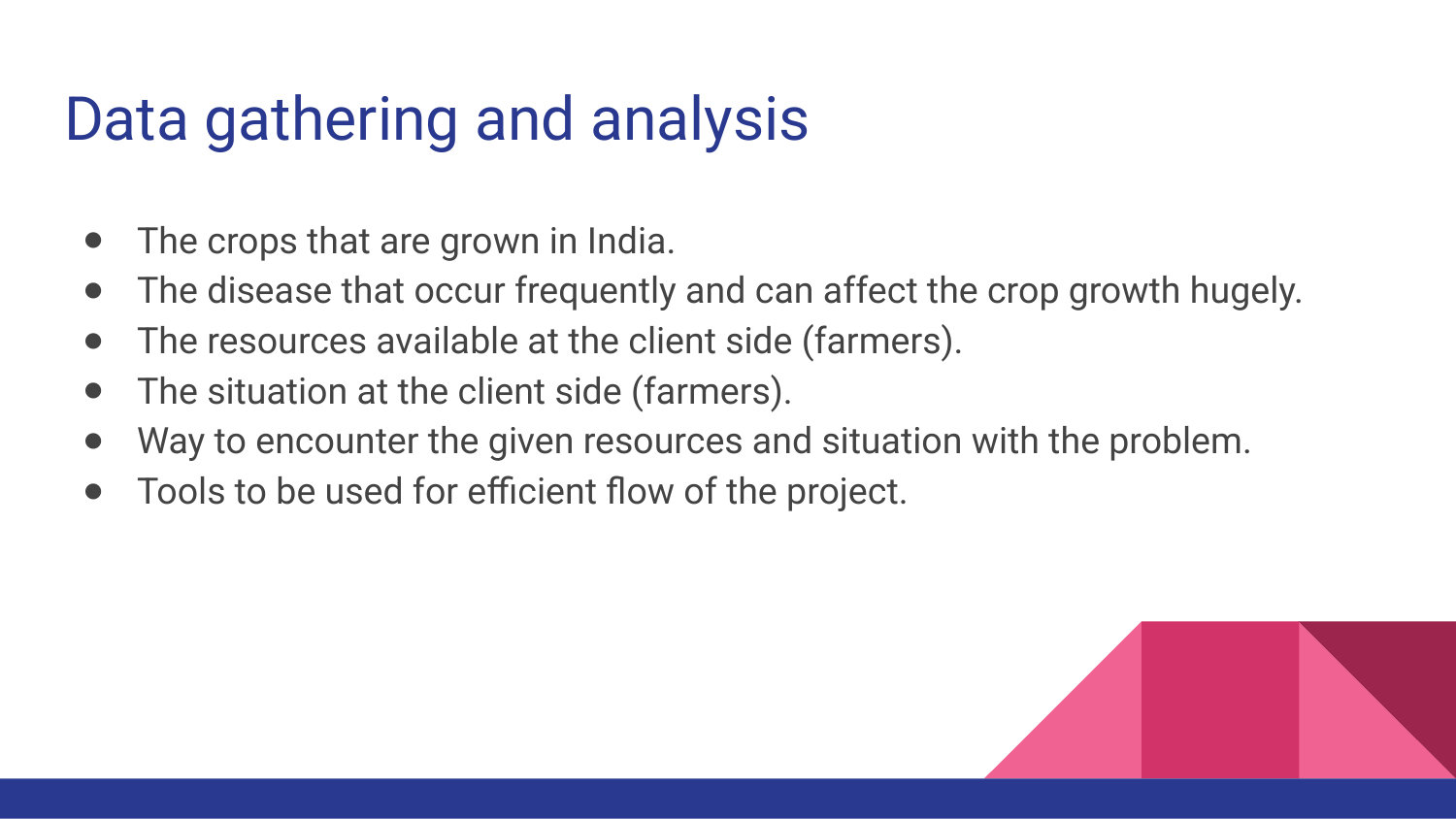

# Data gathering and analysis
The crops that are grown in India.
The disease that occur frequently and can affect the crop growth hugely.
The resources available at the client side (farmers).
The situation at the client side (farmers).
Way to encounter the given resources and situation with the problem.
Tools to be used for efficient flow of the project.